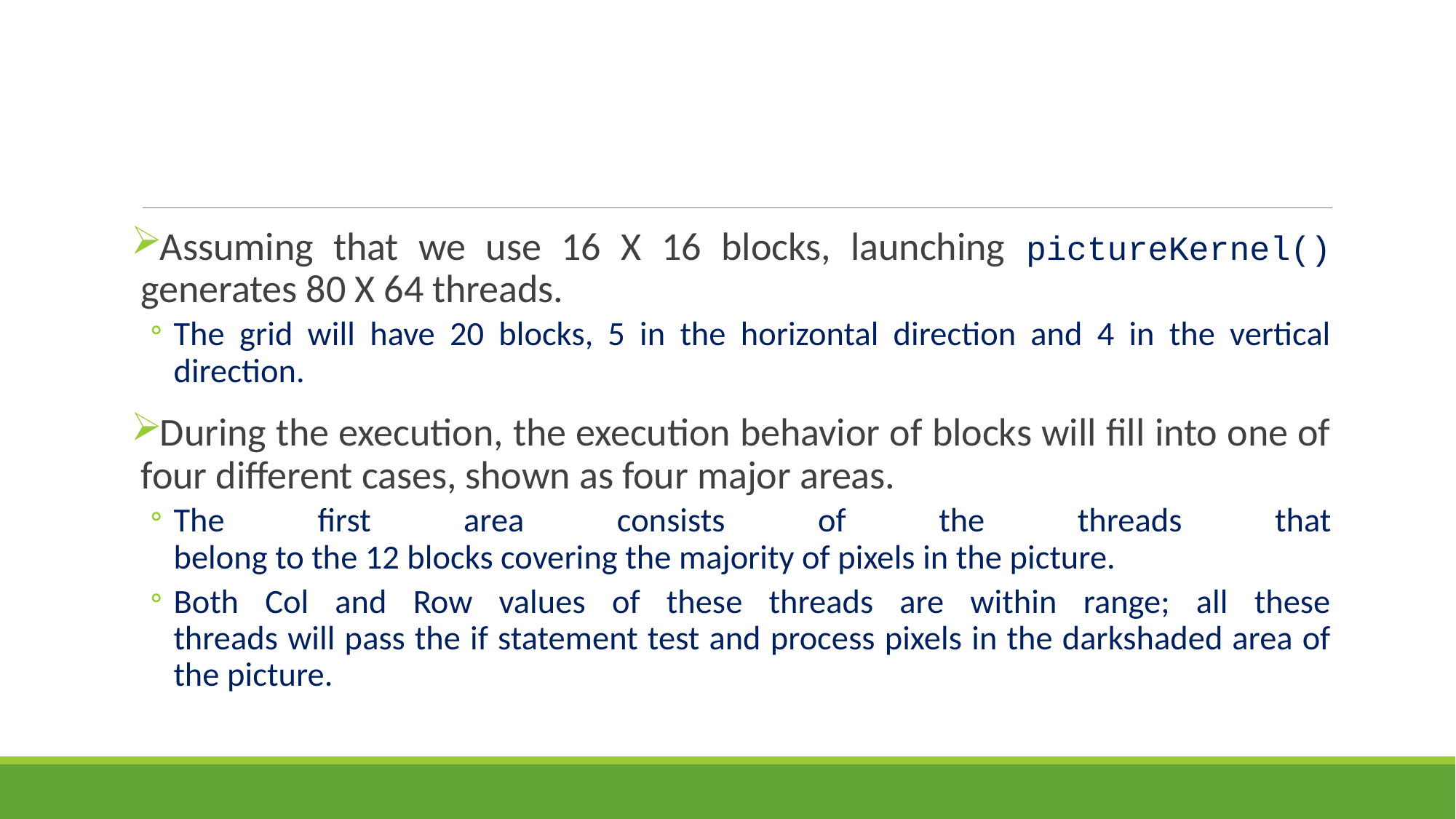

#
Assuming that we use 16 X 16 blocks, launching pictureKernel() generates 80 X 64 threads.
The grid will have 20 blocks, 5 in the horizontal direction and 4 in the vertical direction.
During the execution, the execution behavior of blocks will fill into one of four different cases, shown as four major areas.
The first area consists of the threads that
belong to the 12 blocks covering the majority of pixels in the picture.
Both Col and Row values of these threads are within range; all these
threads will pass the if statement test and process pixels in the darkshaded area of the picture.